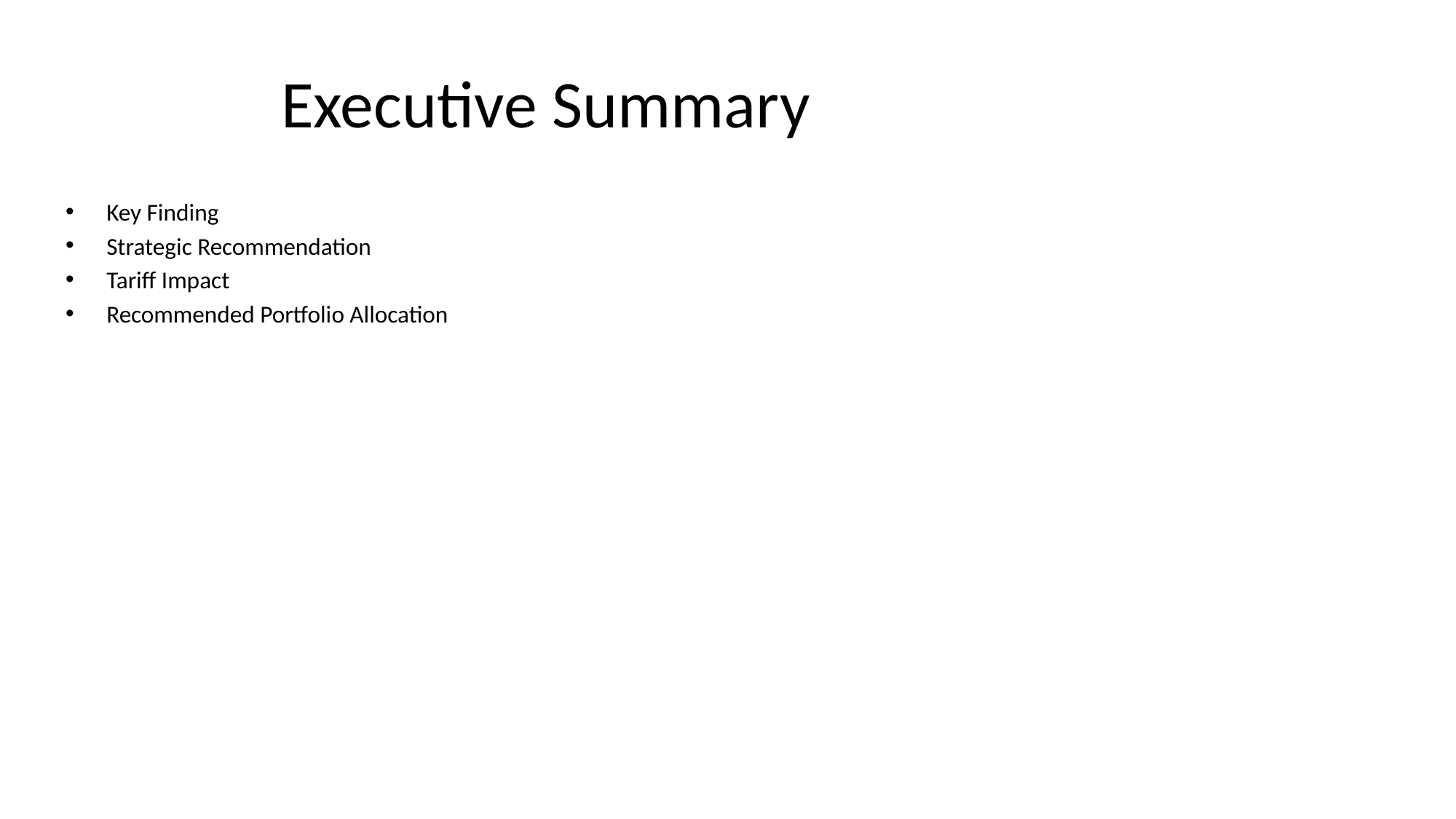

# Executive Summary
Key Finding
Strategic Recommendation
Tariff Impact
Recommended Portfolio Allocation